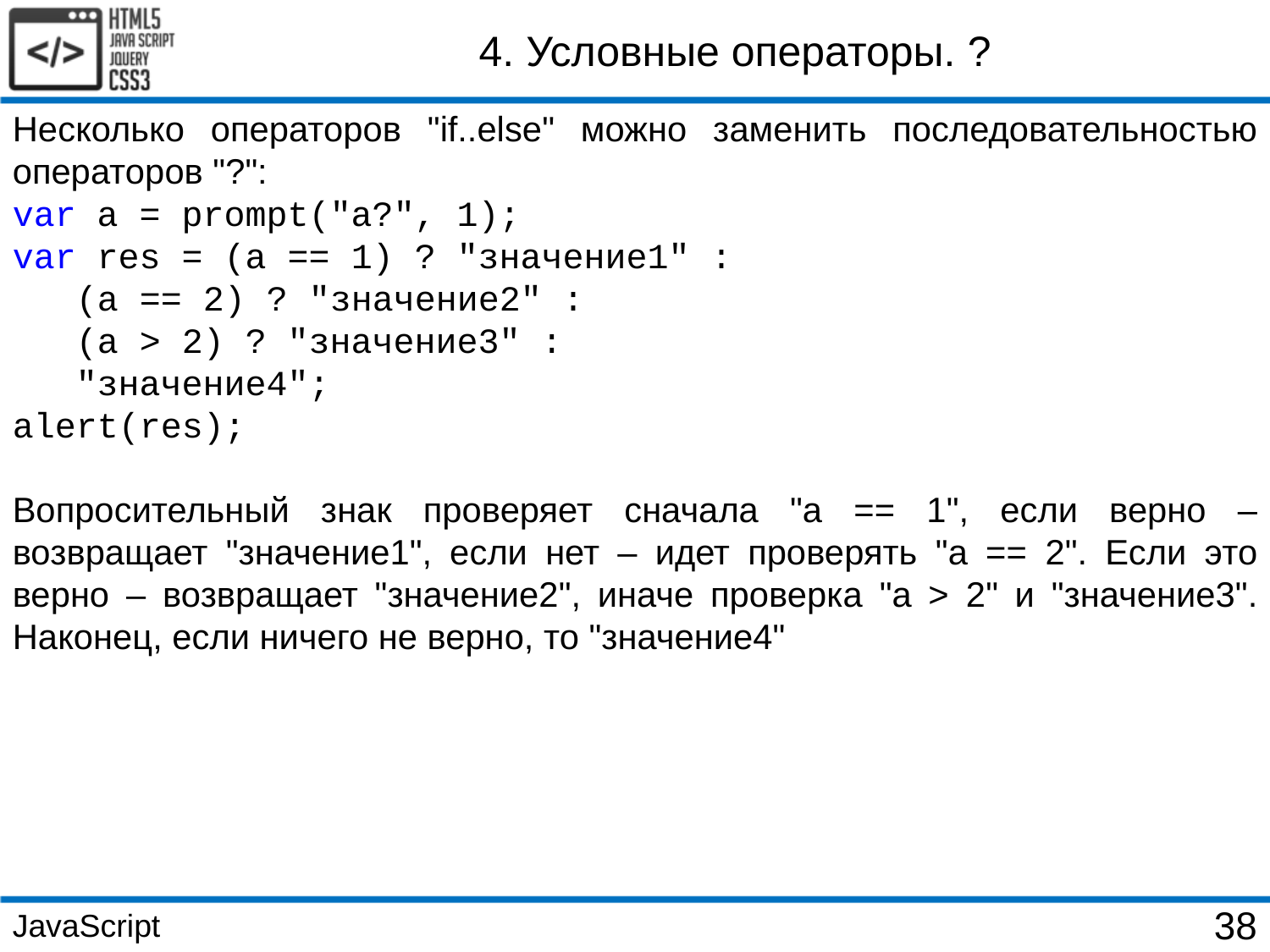

4. Условные операторы. ?
Несколько операторов "if..else" можно заменить последовательностью операторов "?":
var a = prompt("a?", 1);
var res = (a == 1) ? "значение1" :
   (a == 2) ? "значение2" :
   (a > 2) ? "значение3" :
   "значение4";
alert(res);

Вопросительный знак проверяет сначала "a == 1", если верно – возвращает "значение1", если нет – идет проверять "a == 2". Если это верно – возвращает "значение2", иначе проверка "a > 2" и "значение3". Наконец, если ничего не верно, то "значение4"
JavaScript
38